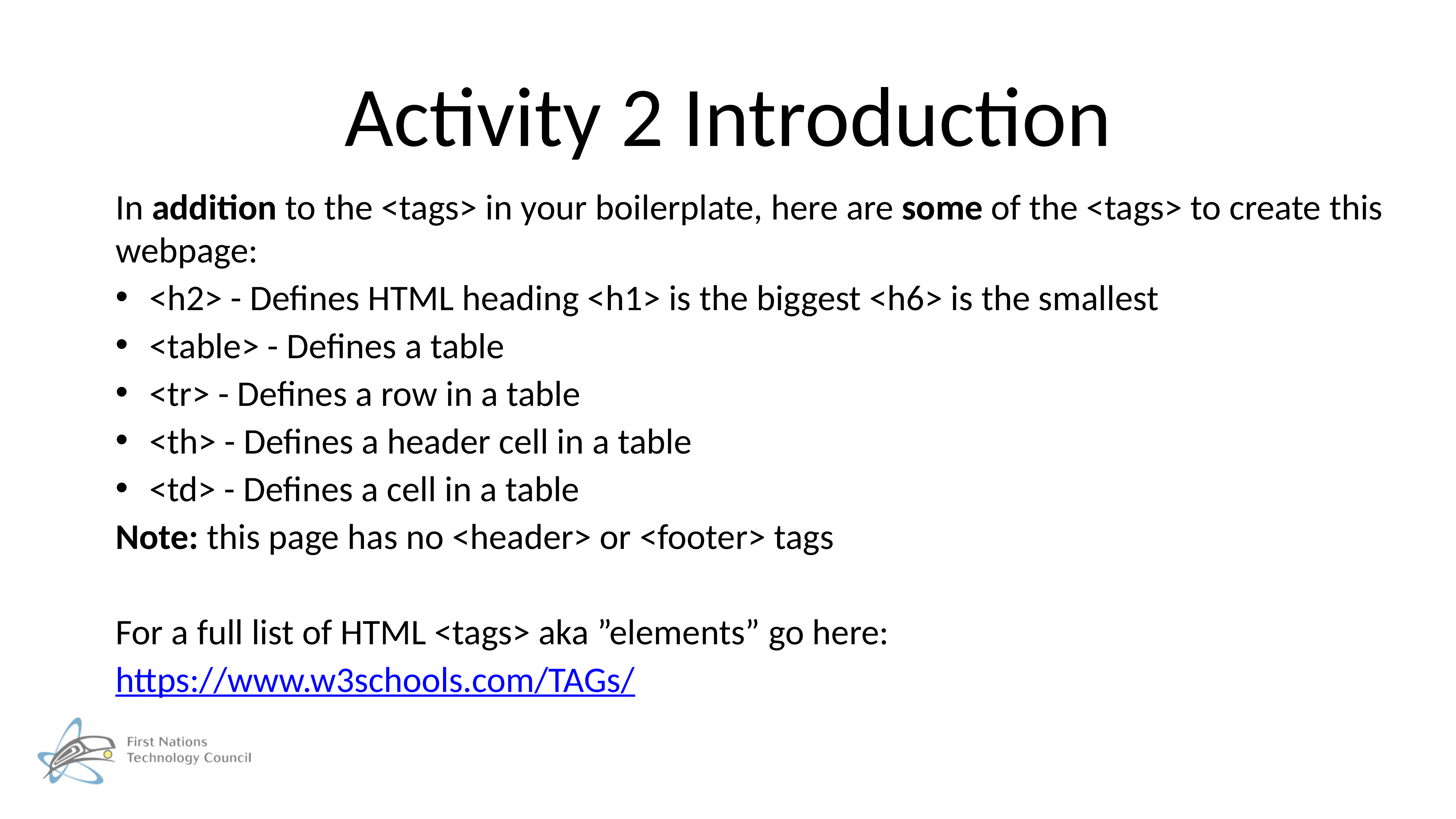

# Activity 2 Introduction
In addition to the <tags> in your boilerplate, here are some of the <tags> to create this webpage:
<h2> - Defines HTML heading <h1> is the biggest <h6> is the smallest
<table> - Defines a table
<tr> - Defines a row in a table
<th> - Defines a header cell in a table
<td> - Defines a cell in a table
Note: this page has no <header> or <footer> tags

For a full list of HTML <tags> aka ”elements” go here:
https://www.w3schools.com/TAGs/